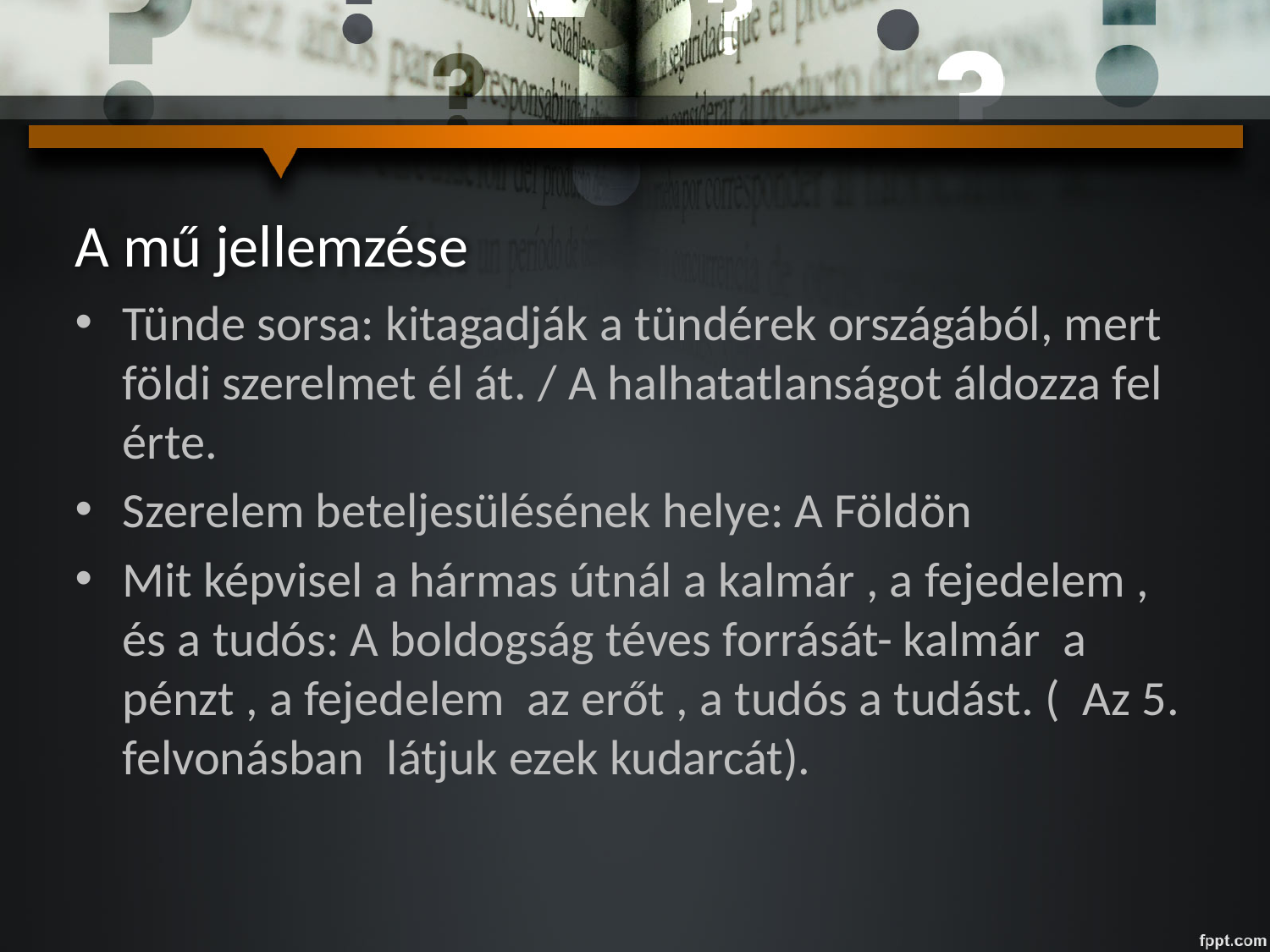

# A mű jellemzése
Tünde sorsa: kitagadják a tündérek országából, mert földi szerelmet él át. / A halhatatlanságot áldozza fel érte.
Szerelem beteljesülésének helye: A Földön
Mit képvisel a hármas útnál a kalmár , a fejedelem , és a tudós: A boldogság téves forrását- kalmár  a pénzt , a fejedelem  az erőt , a tudós a tudást. (  Az 5. felvonásban  látjuk ezek kudarcát).